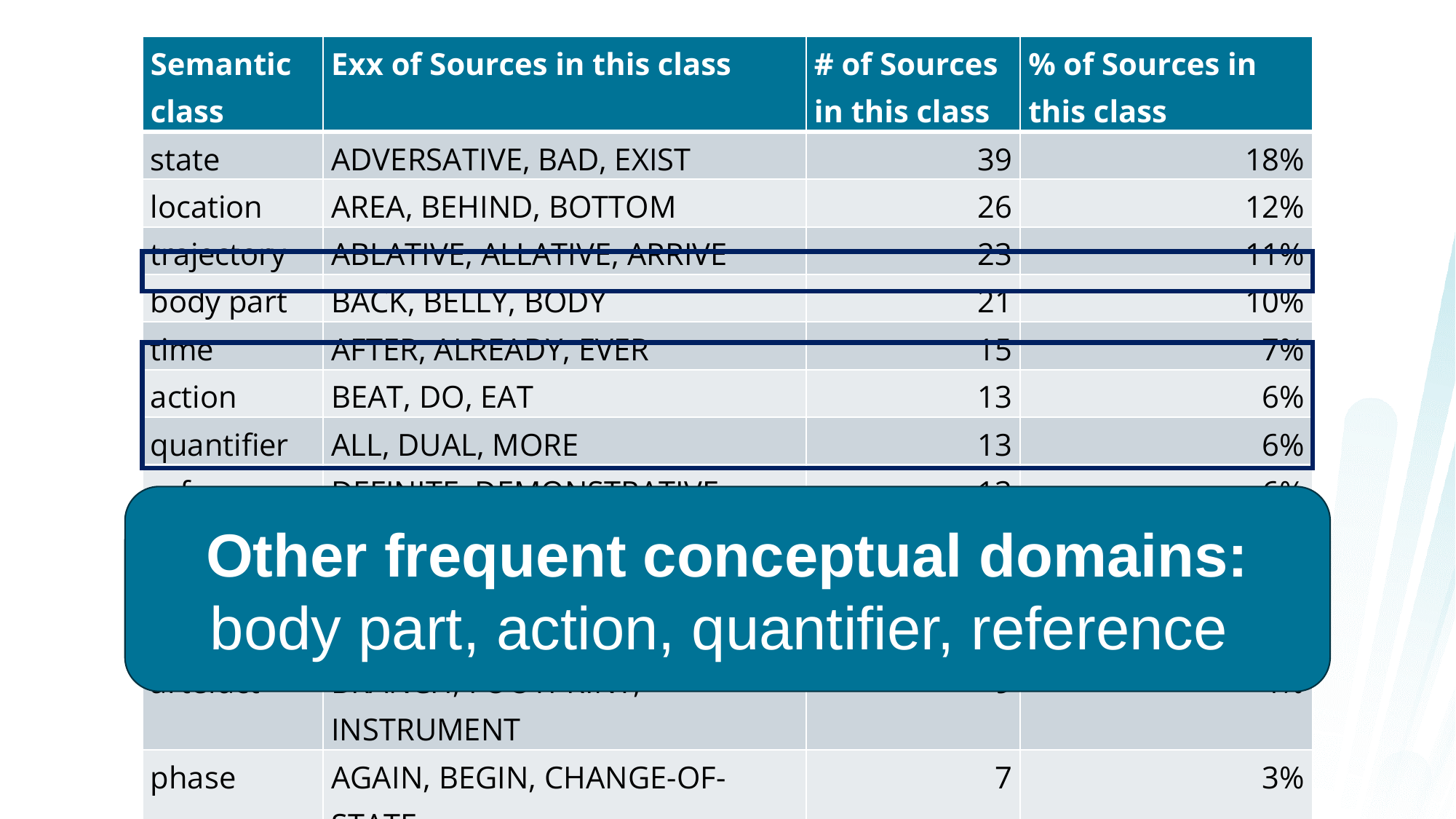

| Semantic class | Exx of Sources in this class | # of Sources in this class | % of Sources in this class |
| --- | --- | --- | --- |
| state | adversative, bad, exist | 39 | 18% |
| location | area, behind, bottom | 26 | 12% |
| trajectory | ablative, allative, arrive | 23 | 11% |
| body part | back, belly, body | 21 | 10% |
| time | after, already, ever | 15 | 7% |
| action | beat, do, eat | 13 | 6% |
| quantifier | all, dual, more | 13 | 6% |
| reference | definite, demonstrative, indefinite | 13 | 6% |
| combiner | accompany, also, vp-and | 11 | 5% |
| human | child, comrade, father | 10 | 5% |
| artefact | branch, footprint, instrument | 9 | 4% |
| phase | again, begin, change-of-state | 7 | 3% |
| transfer | benefactive, get, give | 7 | 3% |
| question | how?, s-question, w-question | 4 | 2% |
| manner | manner | 1 | 0.5% |

Other frequent conceptual domains: body part, action, quantifier, reference